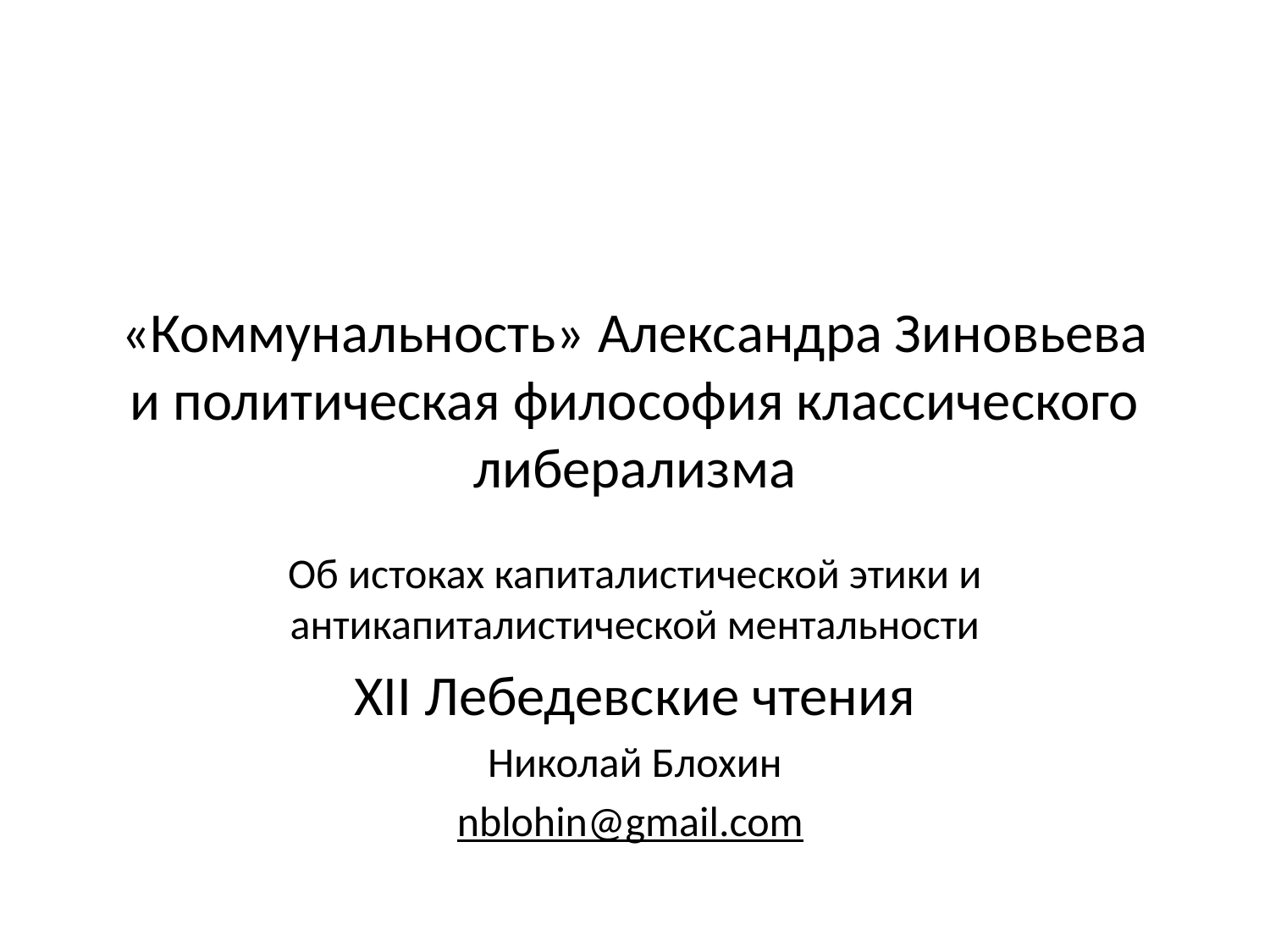

# «Коммунальность» Александра Зиновьева и политическая философия классического либерализма
Об истоках капиталистической этики и антикапиталистической ментальности
XII Лебедевские чтения
Николай Блохин
nblohin@gmail.com